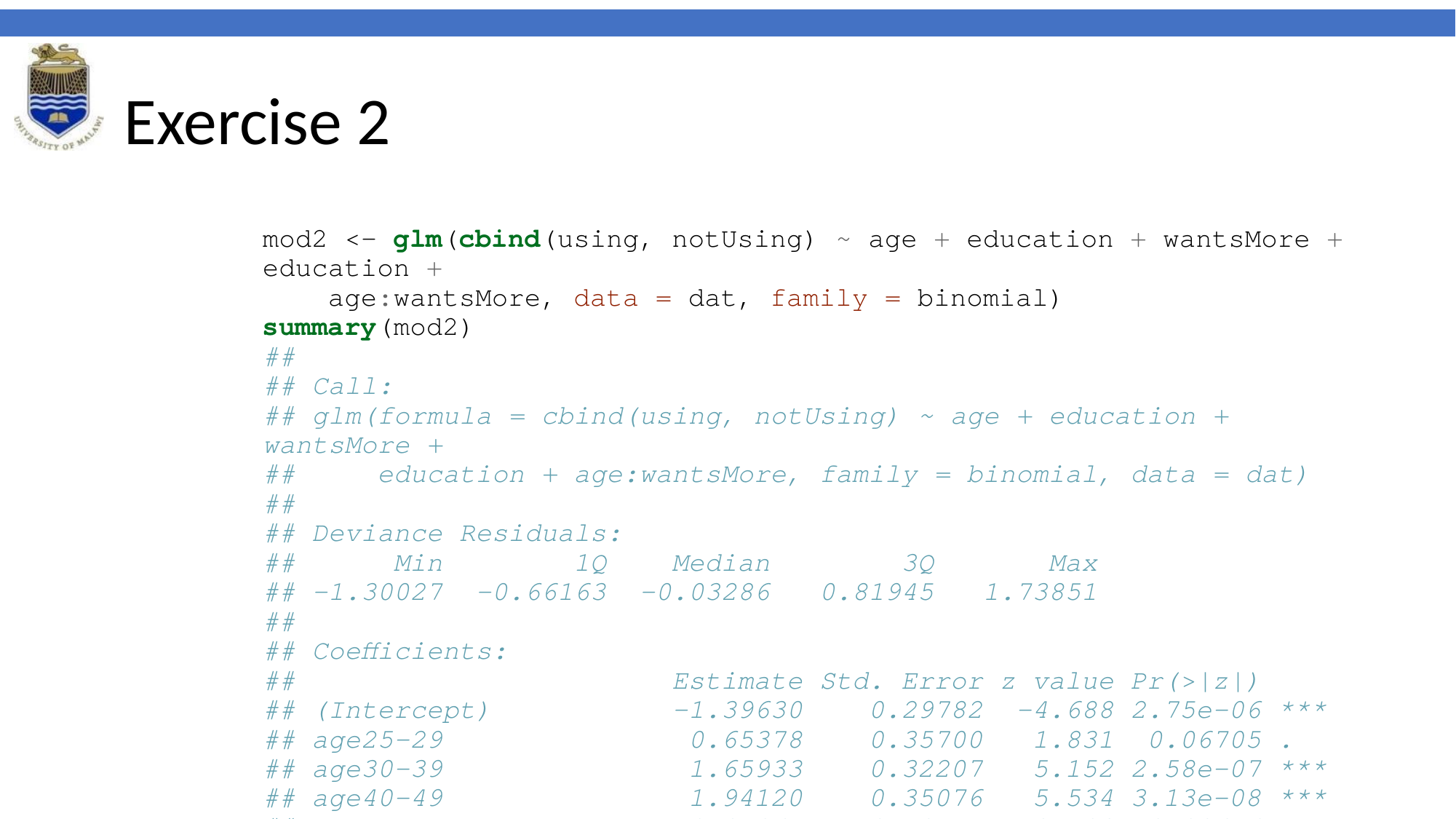

# Exercise 2
mod2 <- glm(cbind(using, notUsing) ~ age + education + wantsMore + education +
    age:wantsMore, data = dat, family = binomial)
summary(mod2)
##
## Call:
## glm(formula = cbind(using, notUsing) ~ age + education + wantsMore +
##     education + age:wantsMore, family = binomial, data = dat)
##
## Deviance Residuals:
##      Min        1Q    Median        3Q       Max
## -1.30027  -0.66163  -0.03286   0.81945   1.73851
##
## Coefficients:
##                       Estimate Std. Error z value Pr(>|z|)
## (Intercept)           -1.39630    0.29782  -4.688 2.75e-06 ***
## age25-29               0.65378    0.35700   1.831  0.06705 .
## age30-39               1.65933    0.32207   5.152 2.58e-07 ***
## age40-49               1.94120    0.35076   5.534 3.13e-08 ***
## educationlow          -0.34065    0.12577  -2.709  0.00676 **
## wantsMoreyes          -0.06622    0.33071  -0.200  0.84130
## age25-29:wantsMoreyes -0.25918    0.40975  -0.633  0.52704
## age30-39:wantsMoreyes -1.11266    0.37404  -2.975  0.00293 **
## age40-49:wantsMoreyes -1.36167    0.48433  -2.811  0.00493 **
## ---
## Signif. codes:  0 '***' 0.001 '**' 0.01 '*' 0.05 '.' 0.1 ' ' 1
##
## (Dispersion parameter for binomial family taken to be 1)
##
##     Null deviance: 165.77  on 15  degrees of freedom
## Residual deviance:  12.63  on  7  degrees of freedom
## AIC: 102.14
##
## Number of Fisher Scoring iterations: 4